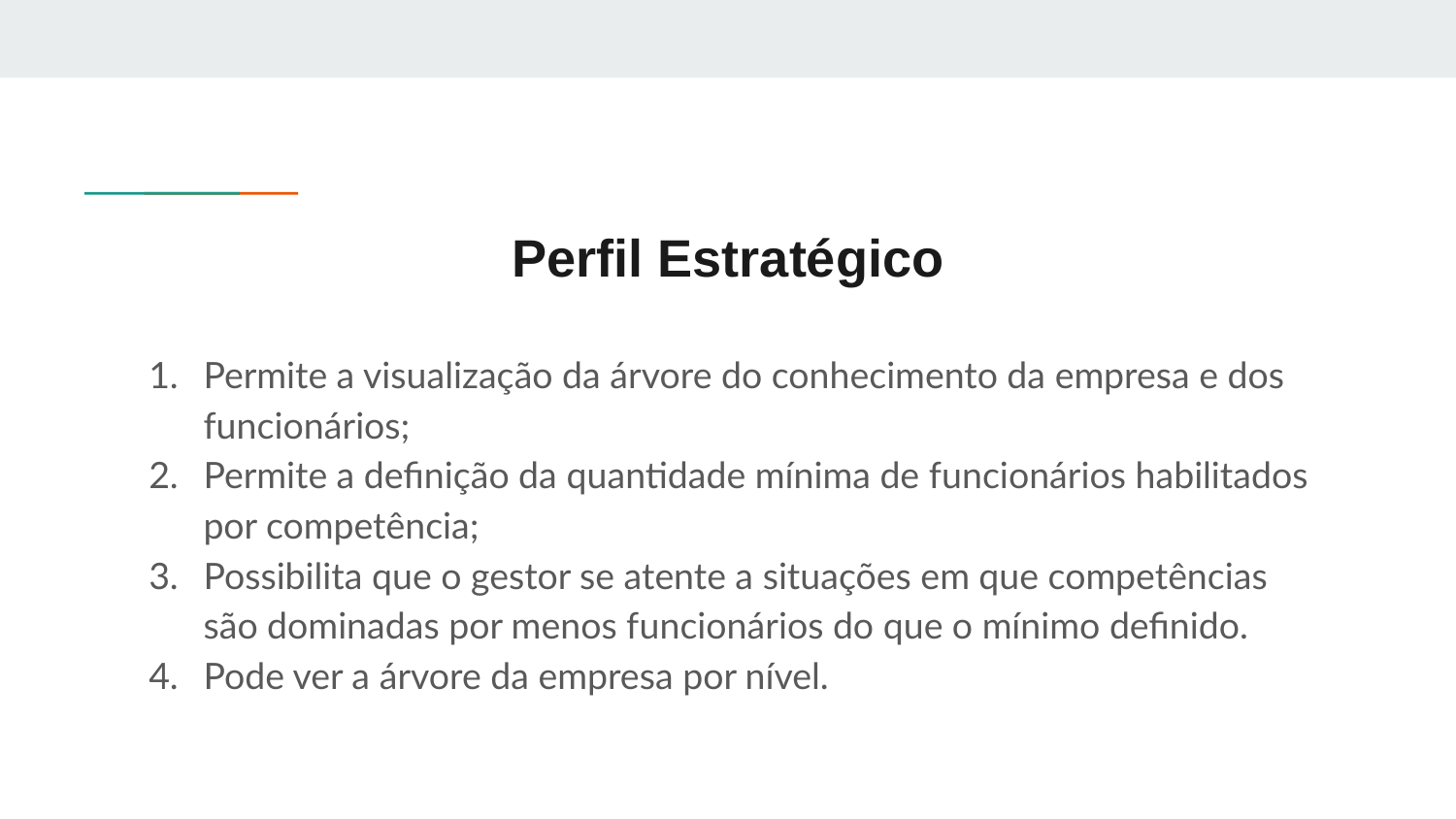

# Perfil Estratégico
Permite a visualização da árvore do conhecimento da empresa e dos funcionários;
Permite a definição da quantidade mínima de funcionários habilitados por competência;
Possibilita que o gestor se atente a situações em que competências são dominadas por menos funcionários do que o mínimo definido.
Pode ver a árvore da empresa por nível.